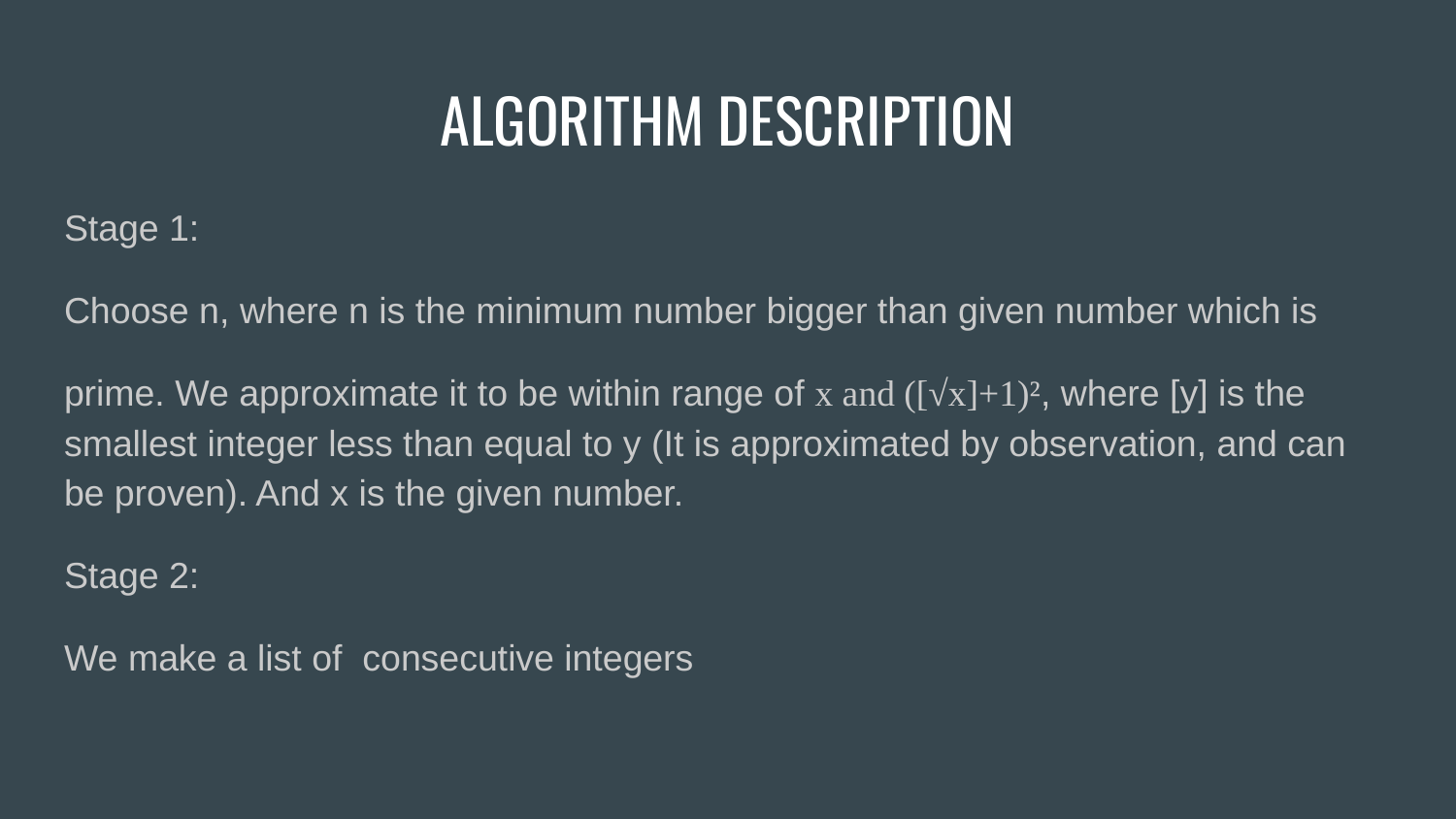

# ALGORITHM DESCRIPTION
Stage 1:
Choose n, where n is the minimum number bigger than given number which is
prime. We approximate it to be within range of x and ([√x]+1)², where [y] is the smallest integer less than equal to y (It is approximated by observation, and can be proven). And x is the given number.
Stage 2:
We make a list of  consecutive integers